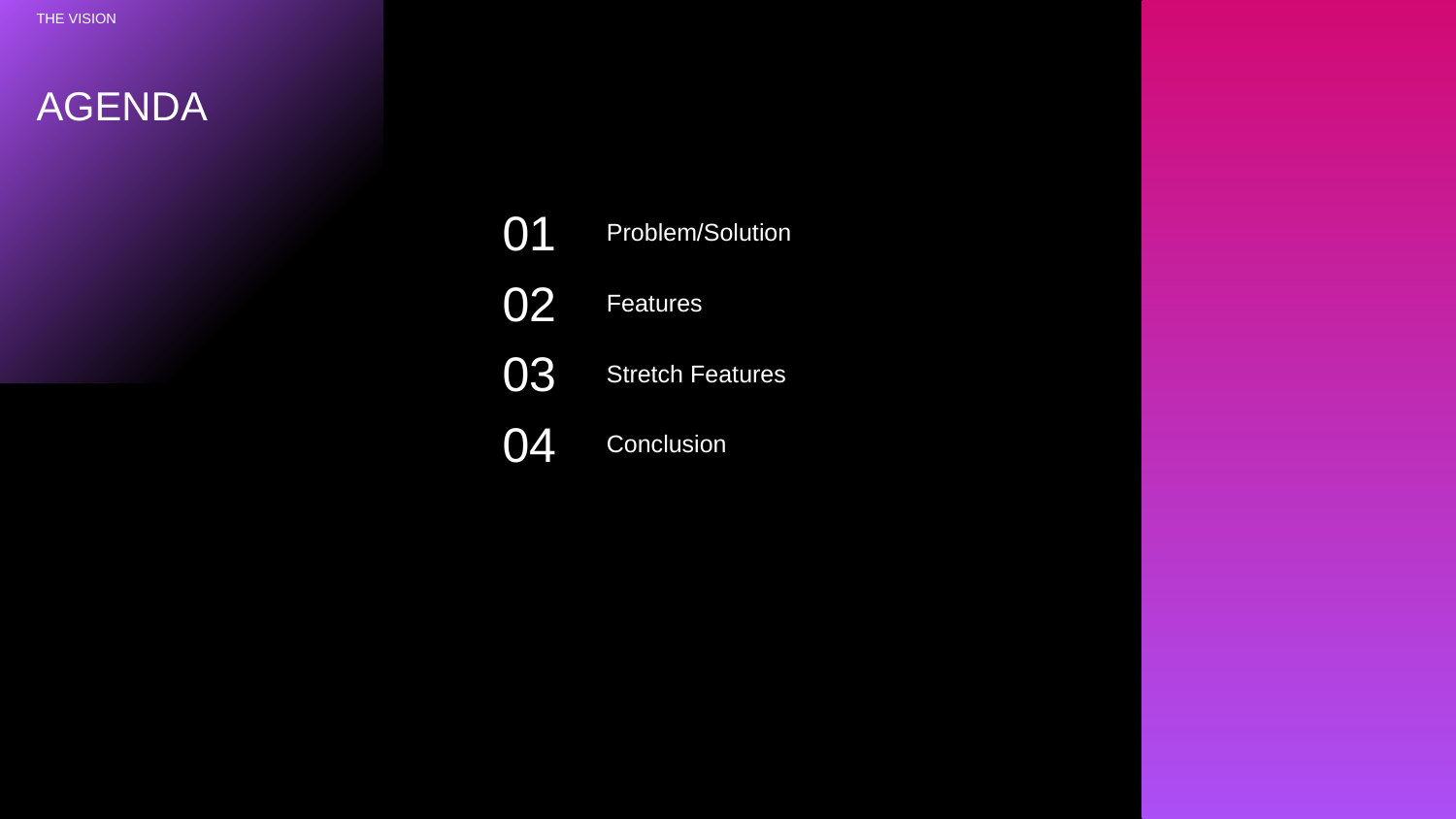

THE VISION
AGENDA
01
# Problem/Solution
02
Features
03
Stretch Features
Conclusion
04